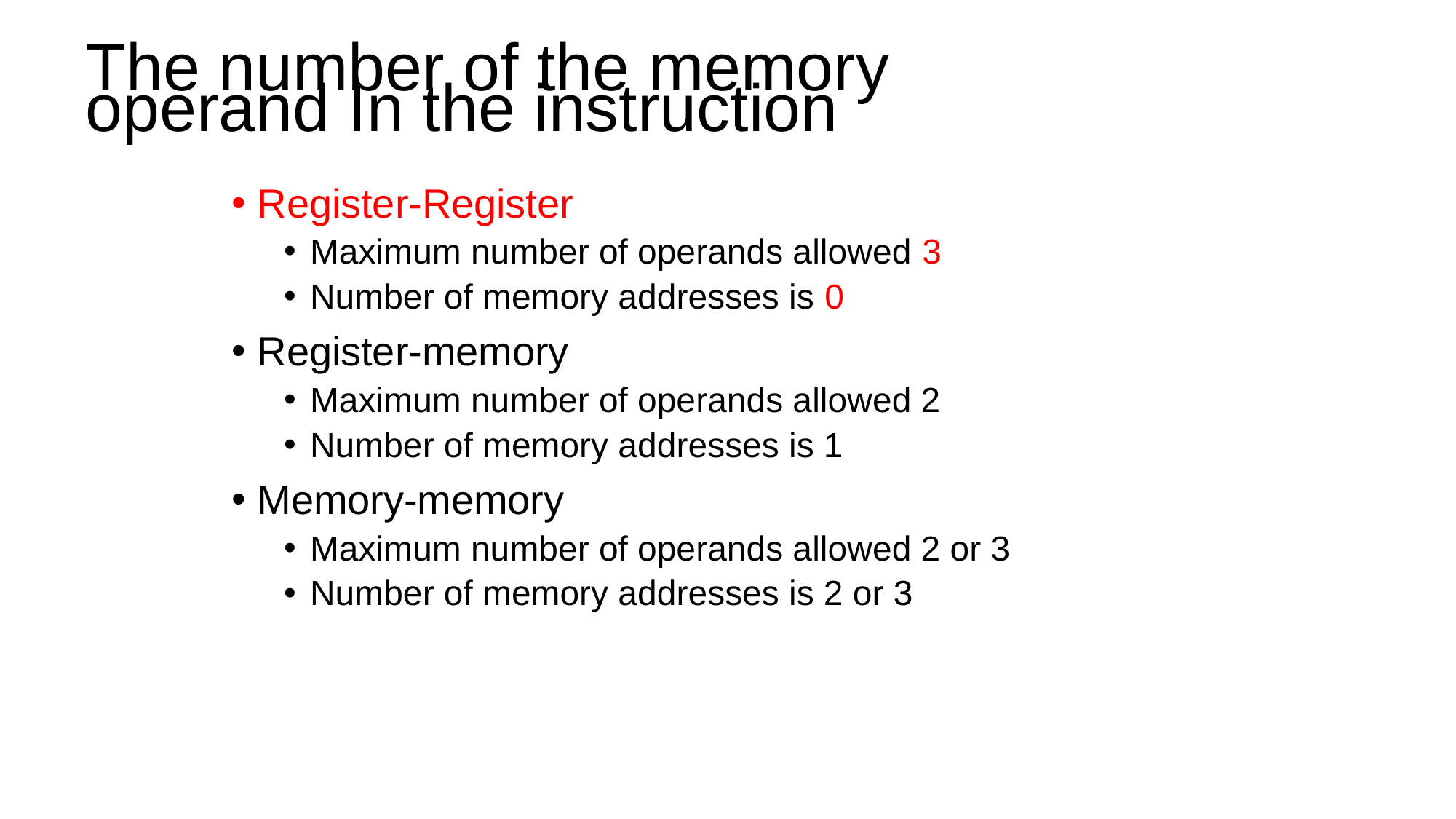

# The number of the memory operand In the instruction
Register-Register
Maximum number of operands allowed 3
Number of memory addresses is 0
Register-memory
Maximum number of operands allowed 2
Number of memory addresses is 1
Memory-memory
Maximum number of operands allowed 2 or 3
Number of memory addresses is 2 or 3